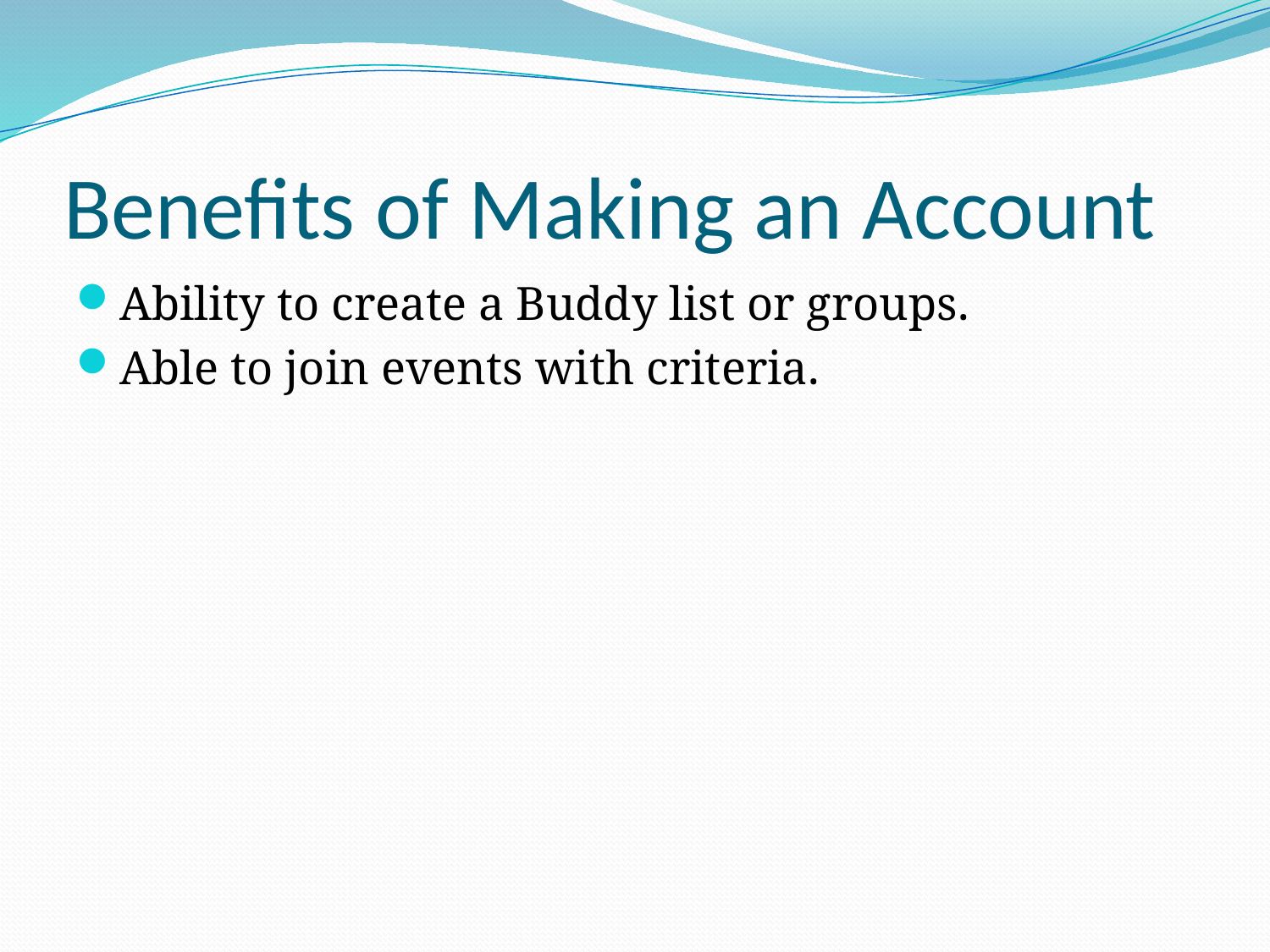

# Benefits of Making an Account
Ability to create a Buddy list or groups.
Able to join events with criteria.